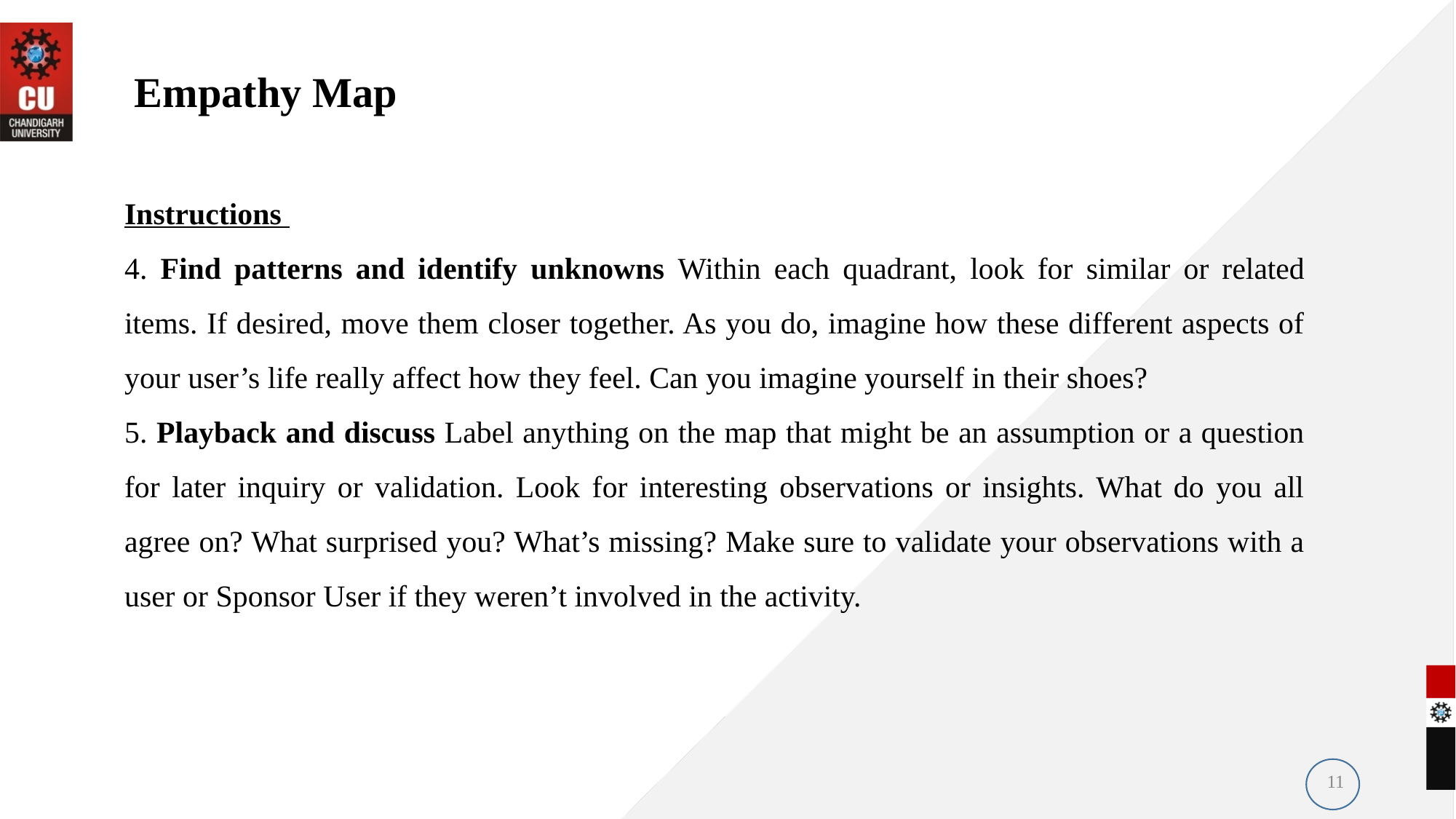

Empathy Map
Instructions
4. Find patterns and identify unknowns Within each quadrant, look for similar or related items. If desired, move them closer together. As you do, imagine how these different aspects of your user’s life really affect how they feel. Can you imagine yourself in their shoes?
5. Playback and discuss Label anything on the map that might be an assumption or a question for later inquiry or validation. Look for interesting observations or insights. What do you all agree on? What surprised you? What’s missing? Make sure to validate your observations with a user or Sponsor User if they weren’t involved in the activity.
11